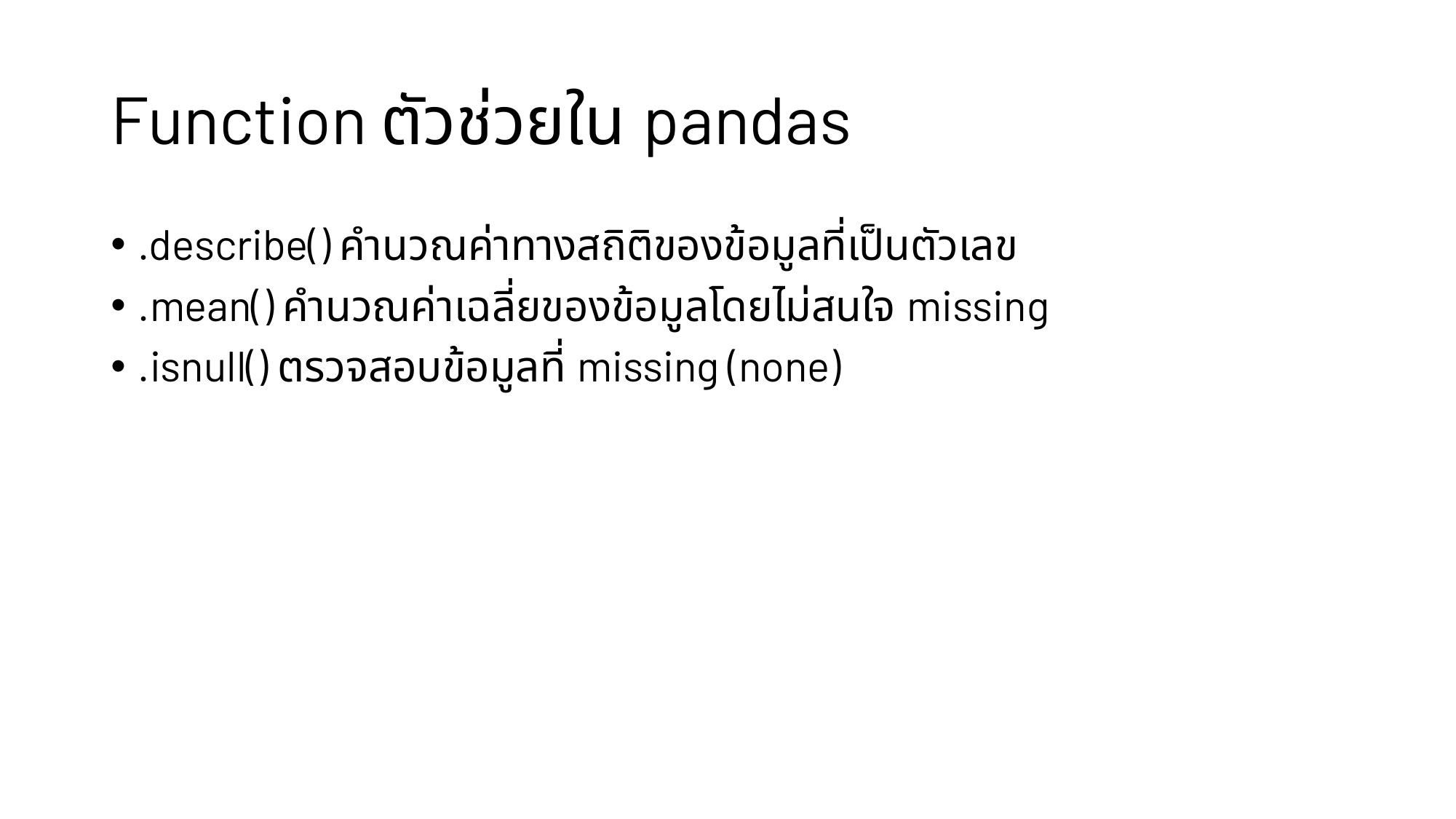

# Function ตัวช่วยใน pandas
.describe() คำนวณค่าทางสถิติของข้อมูลที่เป็นตัวเลข
.mean() คำนวณค่าเฉลี่ยของข้อมูลโดยไม่สนใจ missing
.isnull() ตรวจสอบข้อมูลที่ missing (none)